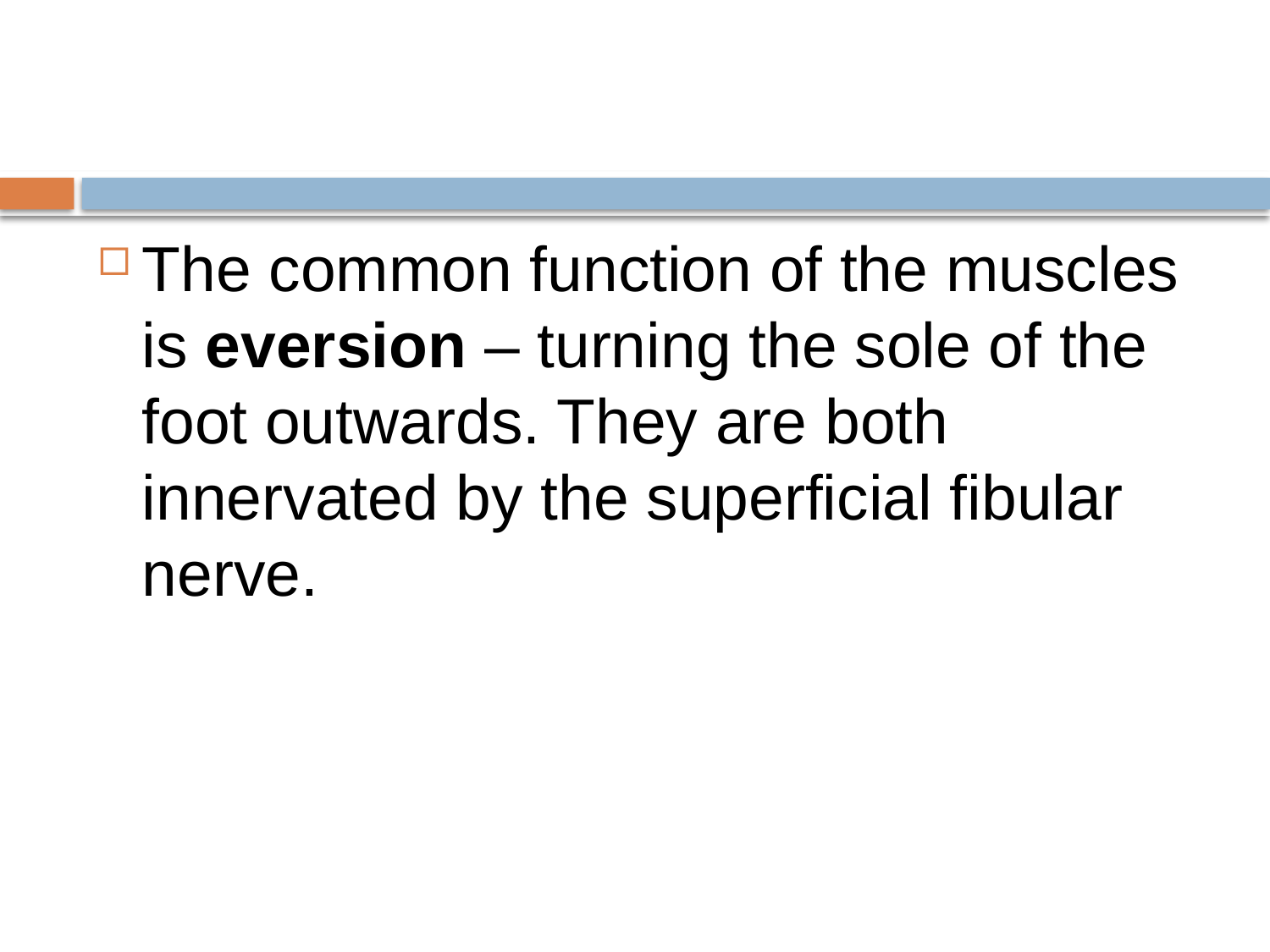

#
The common function of the muscles is eversion – turning the sole of the foot outwards. They are both innervated by the superficial fibular nerve.